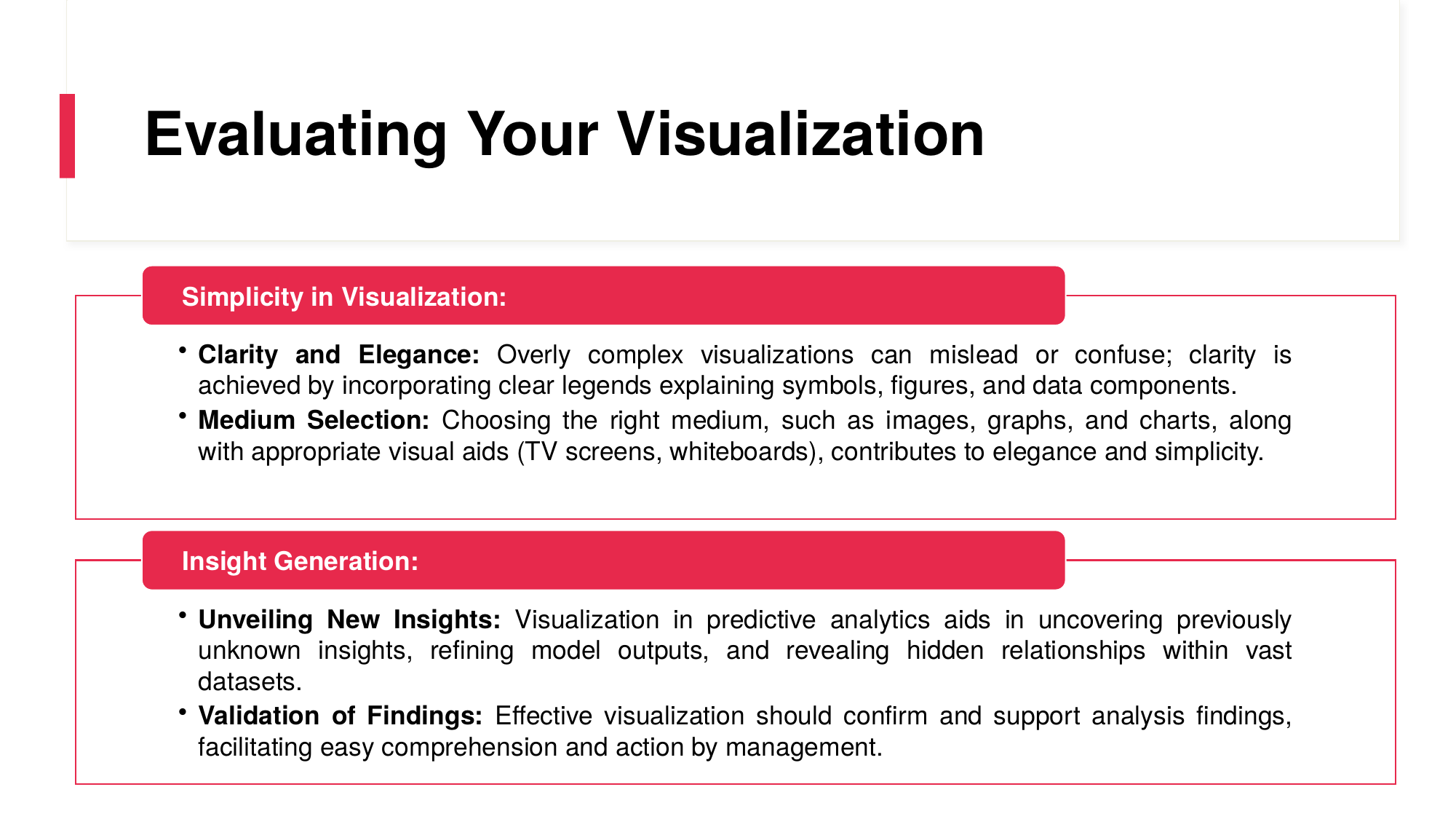

# Evaluating Your Visualization
Clarity and Elegance: Overly complex visualizations can mislead or confuse; clarity is achieved by incorporating clear legends explaining symbols, figures, and data components.
Medium Selection: Choosing the right medium, such as images, graphs, and charts, along with appropriate visual aids (TV screens, whiteboards), contributes to elegance and simplicity.
Simplicity in Visualization:
Unveiling New Insights: Visualization in predictive analytics aids in uncovering previously unknown insights, refining model outputs, and revealing hidden relationships within vast datasets.
Validation of Findings: Effective visualization should confirm and support analysis findings, facilitating easy comprehension and action by management.
Insight Generation: